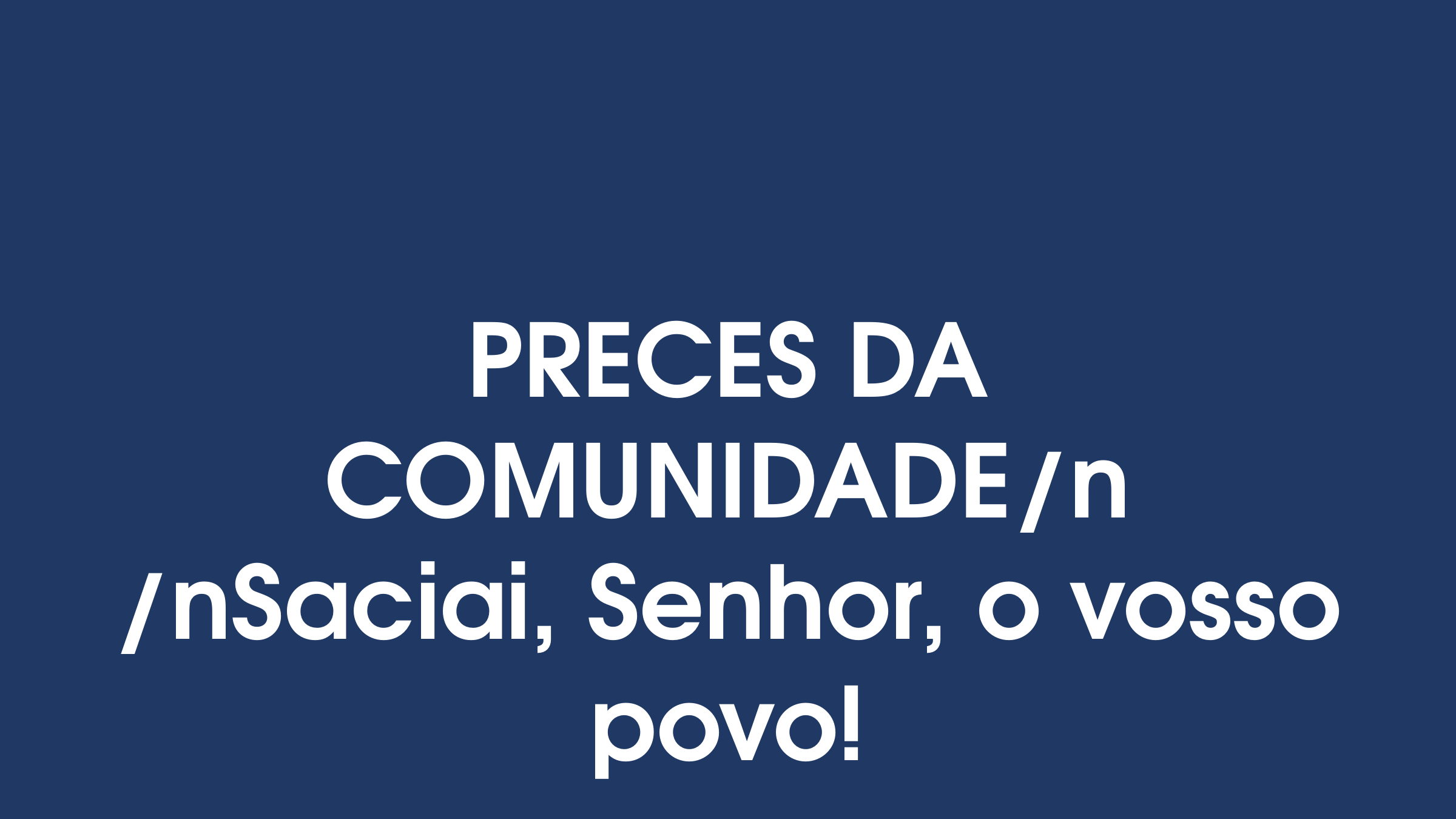

PRECES DA COMUNIDADE/n /nSaciai, Senhor, o vosso povo!